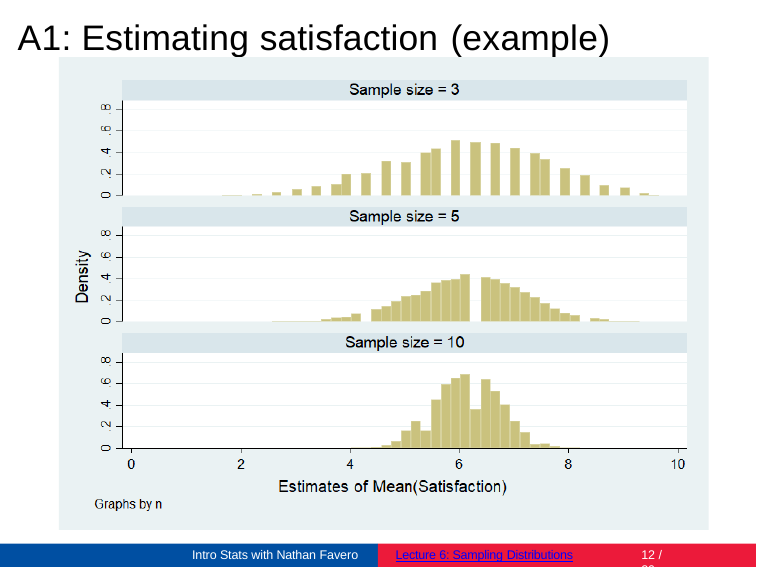

A1: Estimating satisfaction (example)

Intro Stats with Nathan Favero
Lecture 6: Sampling Distributions
12 / 26